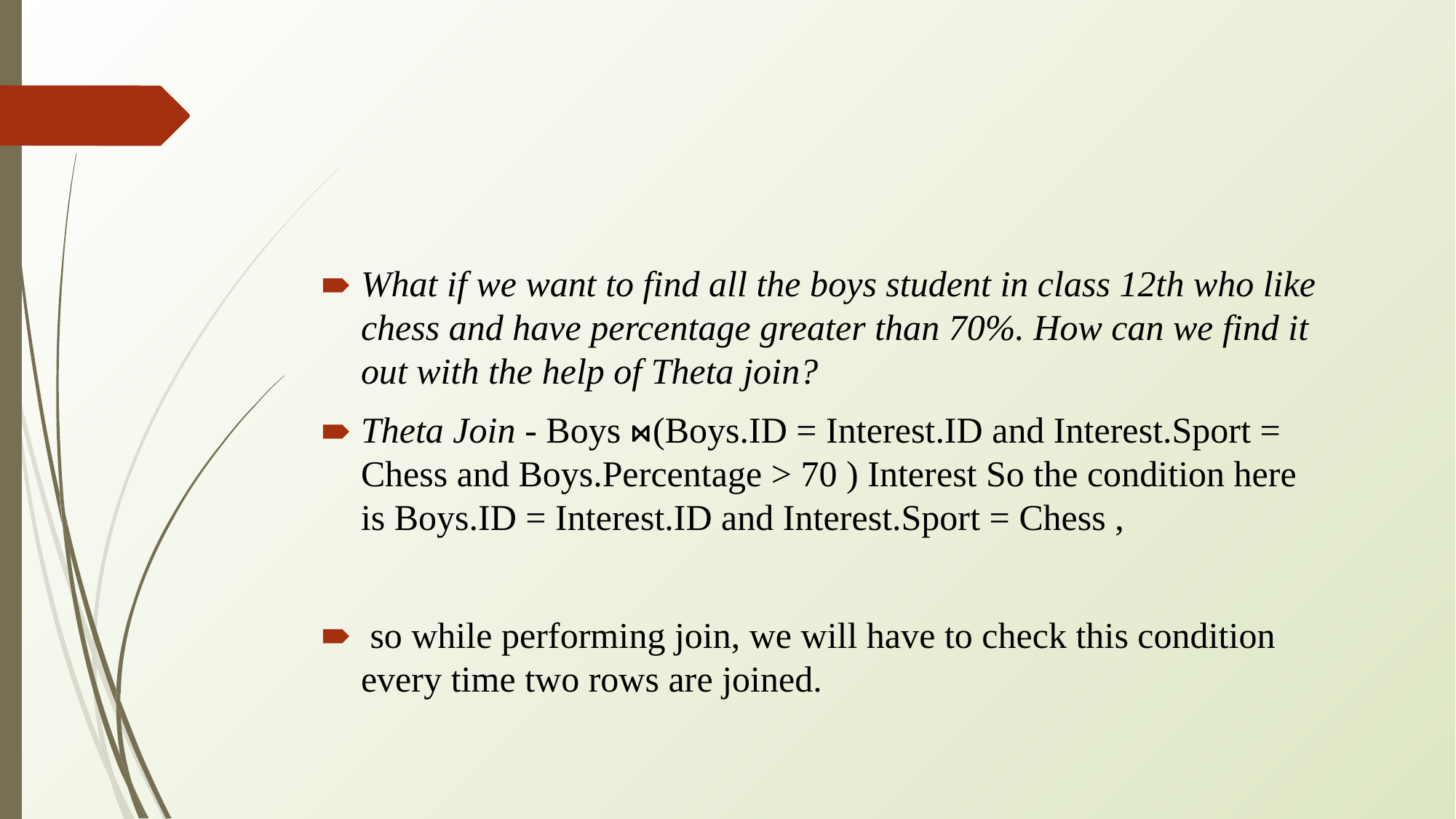

#
What if we want to find all the boys student in class 12th who like chess and have percentage greater than 70%. How can we find it out with the help of Theta join?
Theta Join - Boys ⋈(Boys.ID = Interest.ID and Interest.Sport = Chess and Boys.Percentage > 70 ) Interest So the condition here is Boys.ID = Interest.ID and Interest.Sport = Chess ,

 so while performing join, we will have to check this condition every time two rows are joined.